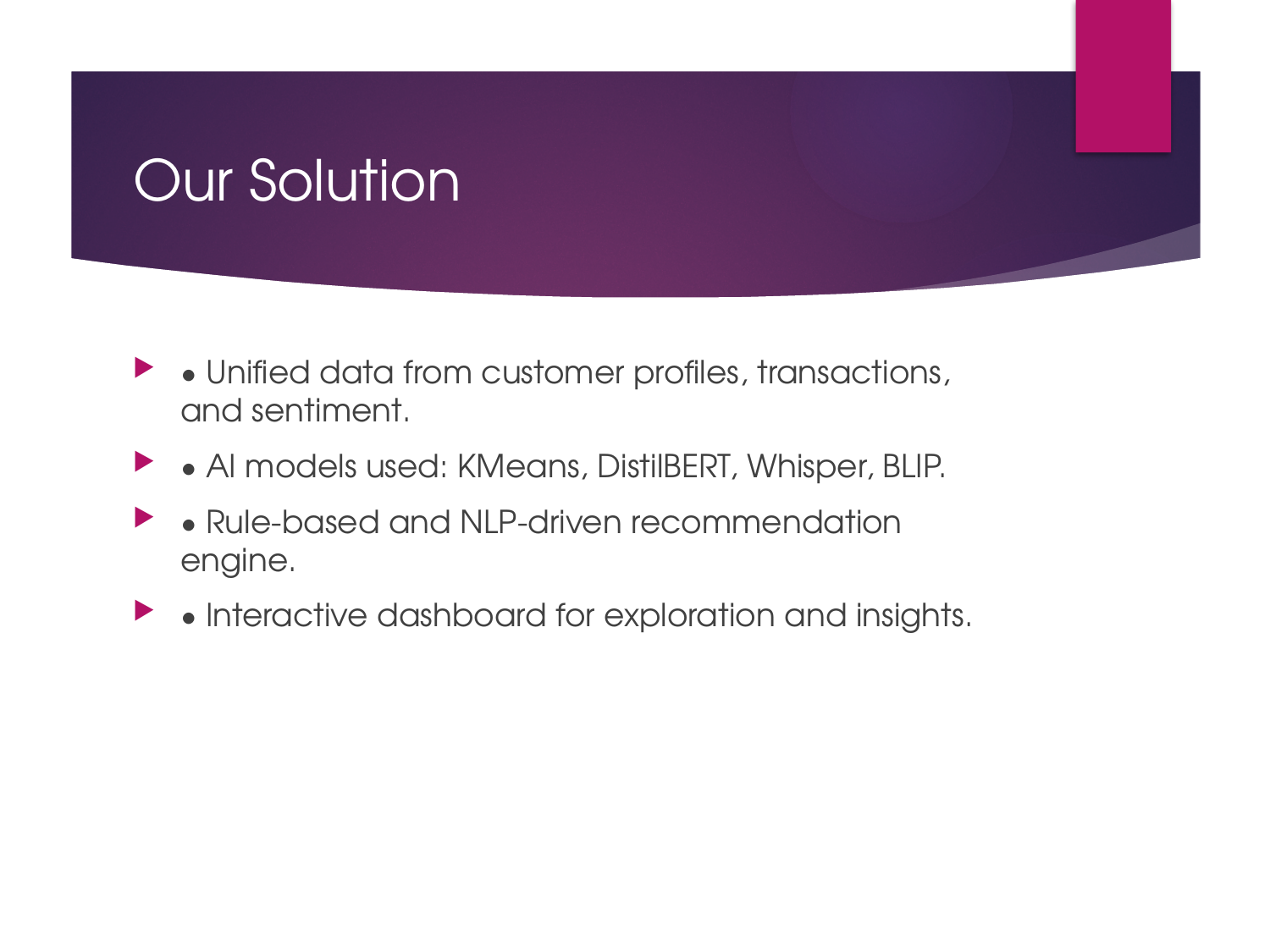

# Our Solution
• Unified data from customer profiles, transactions, and sentiment.
• AI models used: KMeans, DistilBERT, Whisper, BLIP.
• Rule-based and NLP-driven recommendation engine.
• Interactive dashboard for exploration and insights.